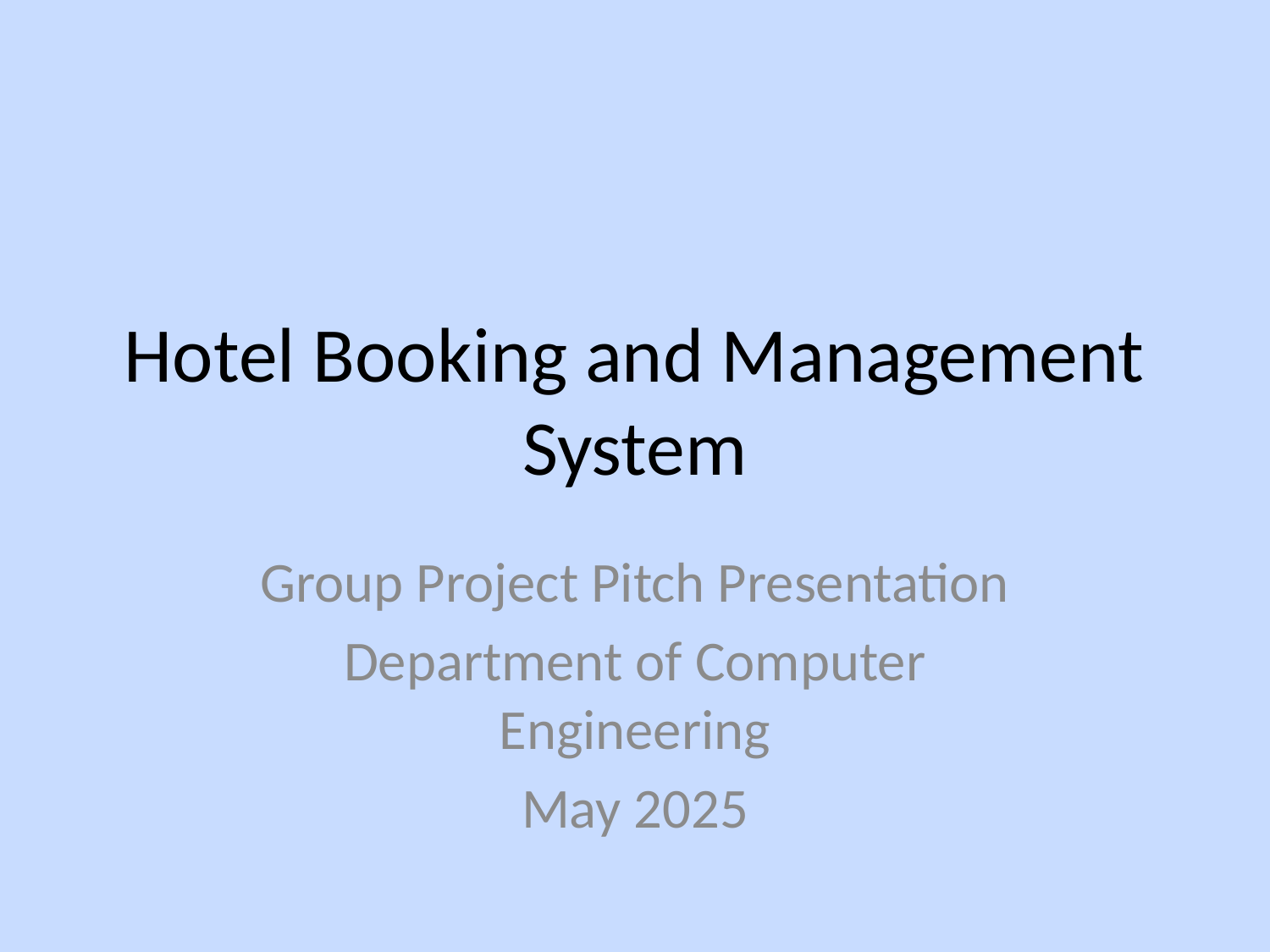

# Hotel Booking and Management System
Group Project Pitch Presentation
Department of Computer Engineering
May 2025